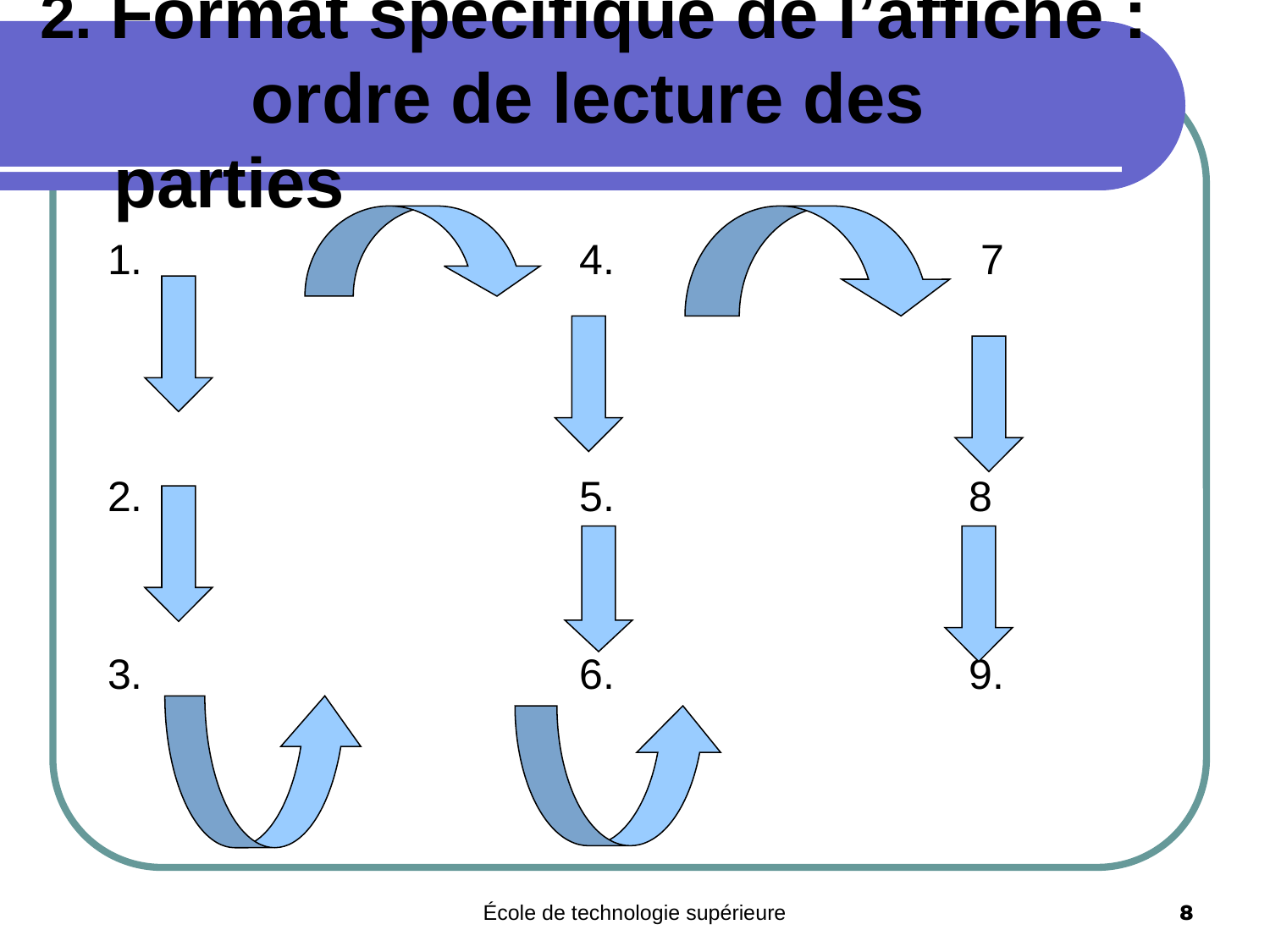

# 2. Format spécifique de l’affiche :        ordre de lecture des parties

1.                                     4.                               7

2.                                     5.                              8

3.                                     6.                              9.

École de technologie supérieure
8